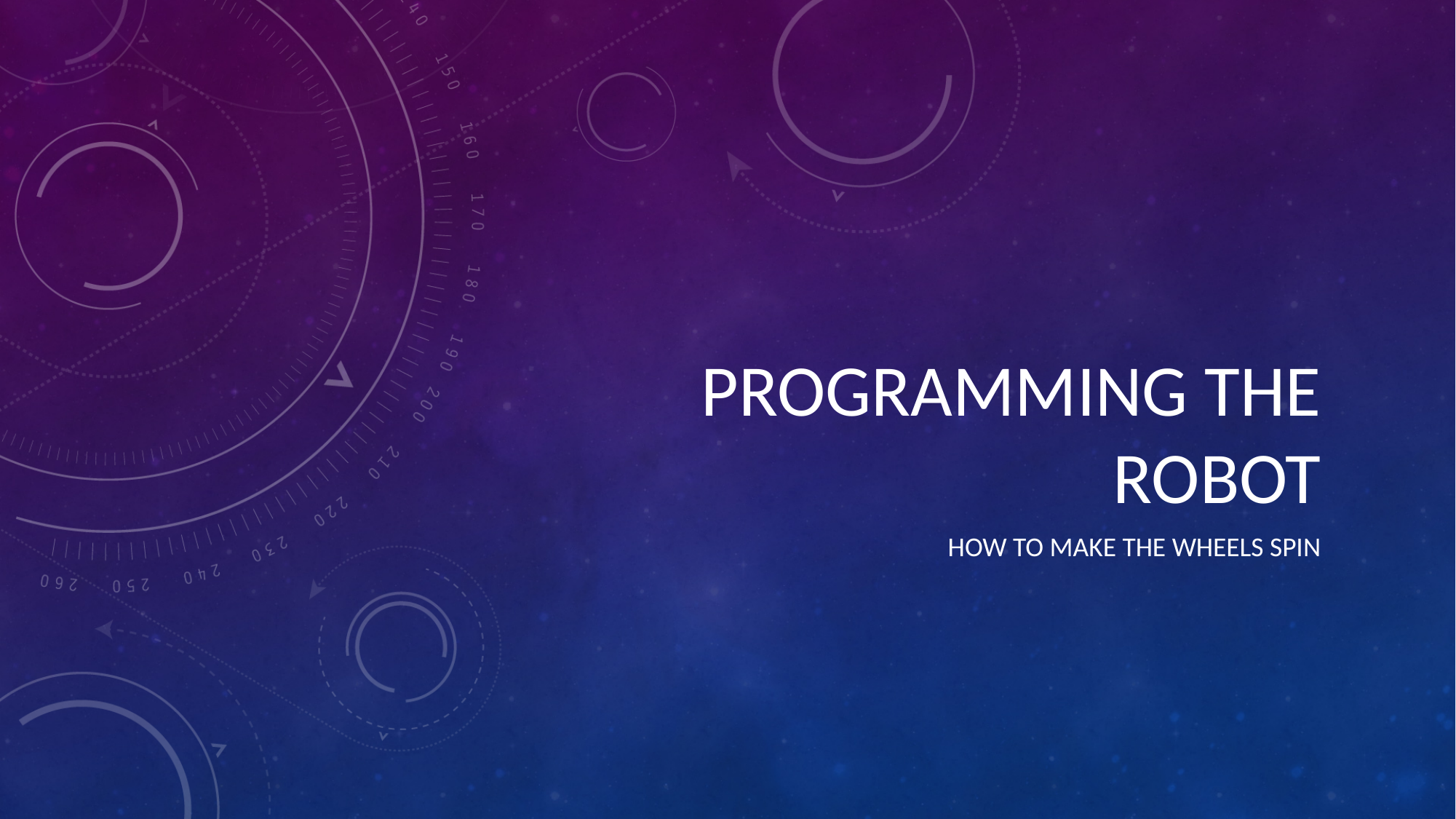

# Programming the Robot
How to make the wheels spin